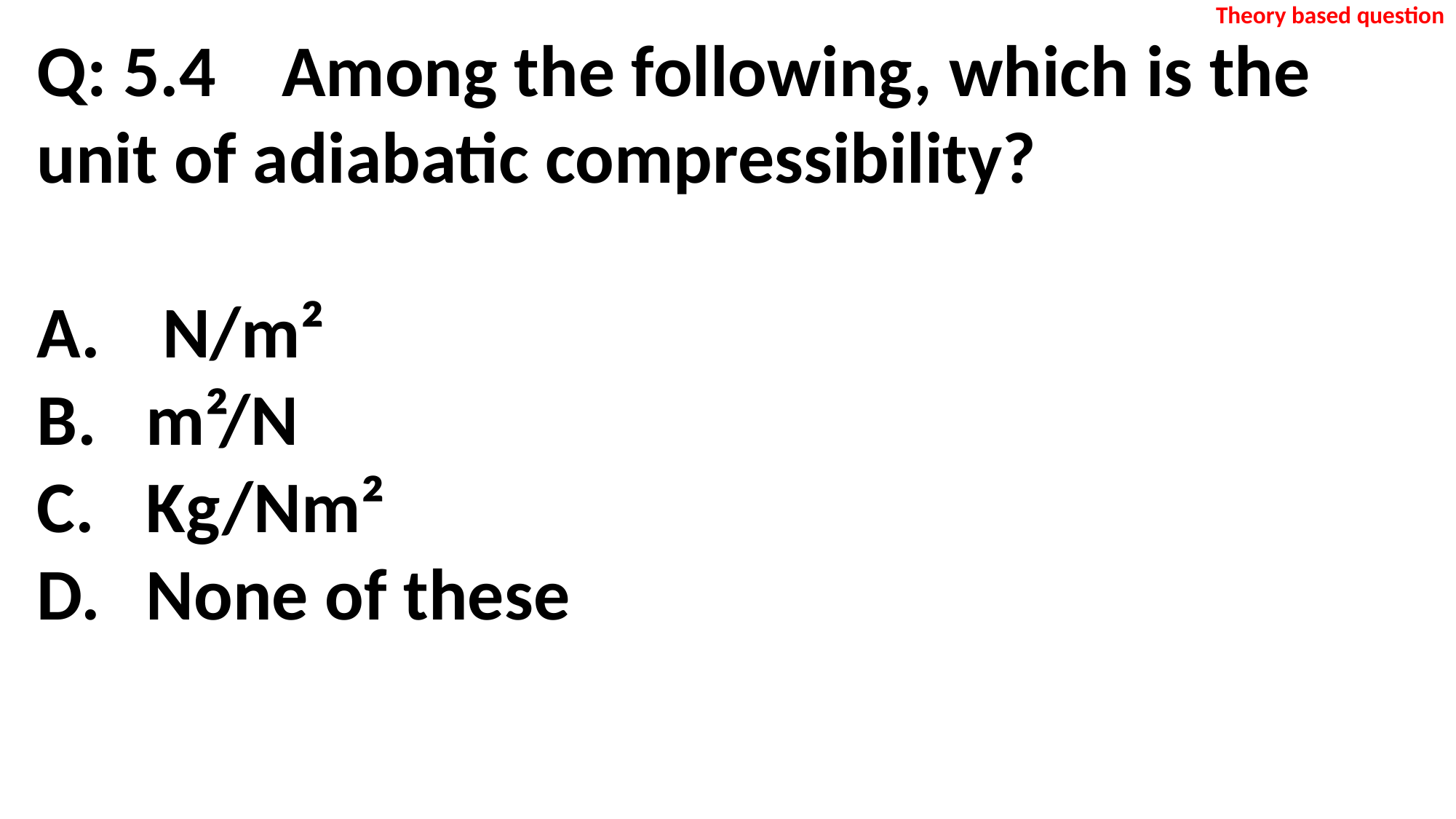

Theory based question
Q: 5.4    Among the following, which is the unit of adiabatic compressibility?

 N/m²
m²/N
Kg/Nm²
None of these